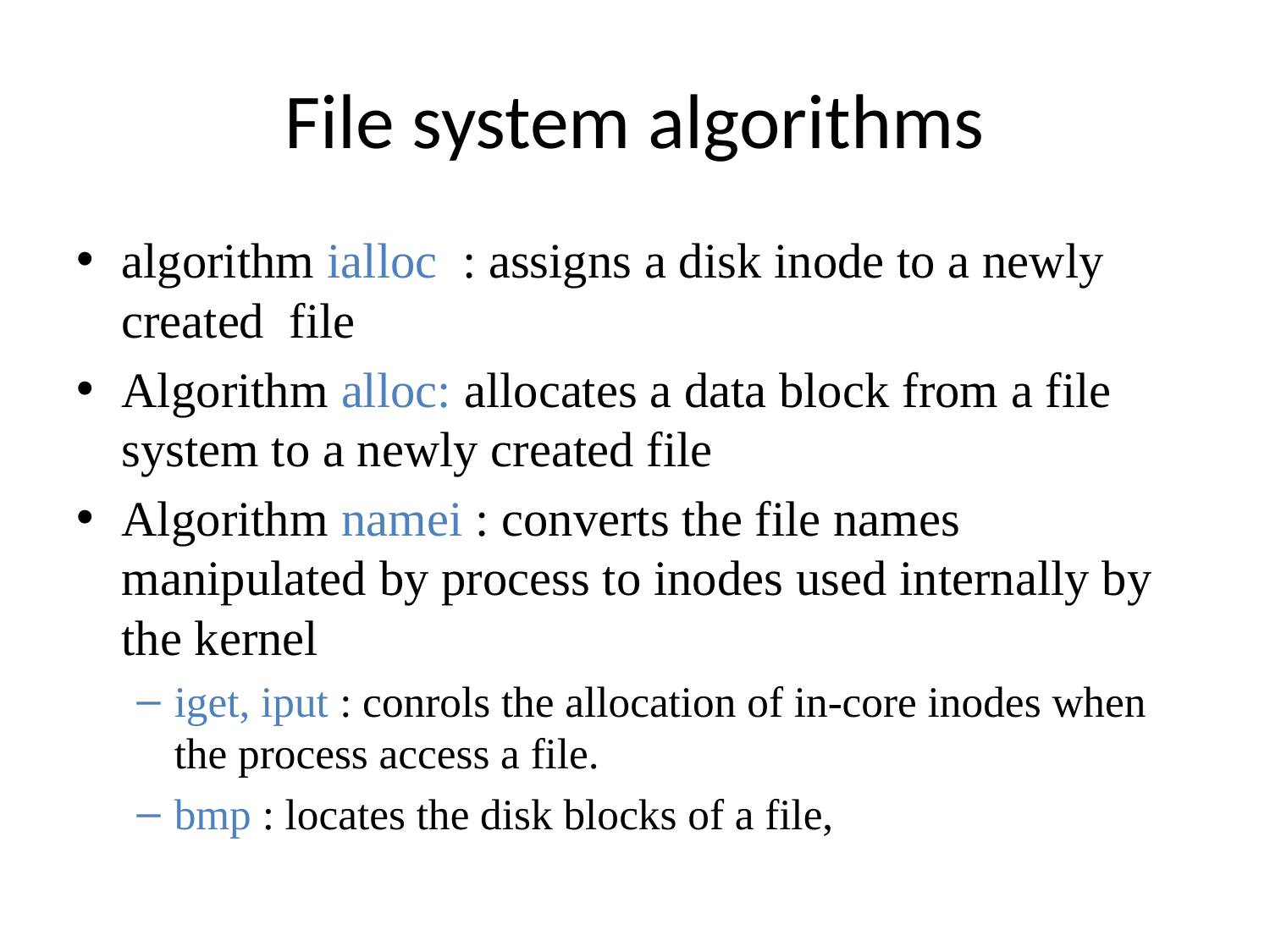

# File system algorithms
algorithm ialloc  : assigns a disk inode to a newly created  file
Algorithm alloc: allocates a data block from a file system to a newly created file
Algorithm namei : converts the file names manipulated by process to inodes used internally by the kernel
iget, iput : conrols the allocation of in-core inodes when the process access a file.
bmp : locates the disk blocks of a file,